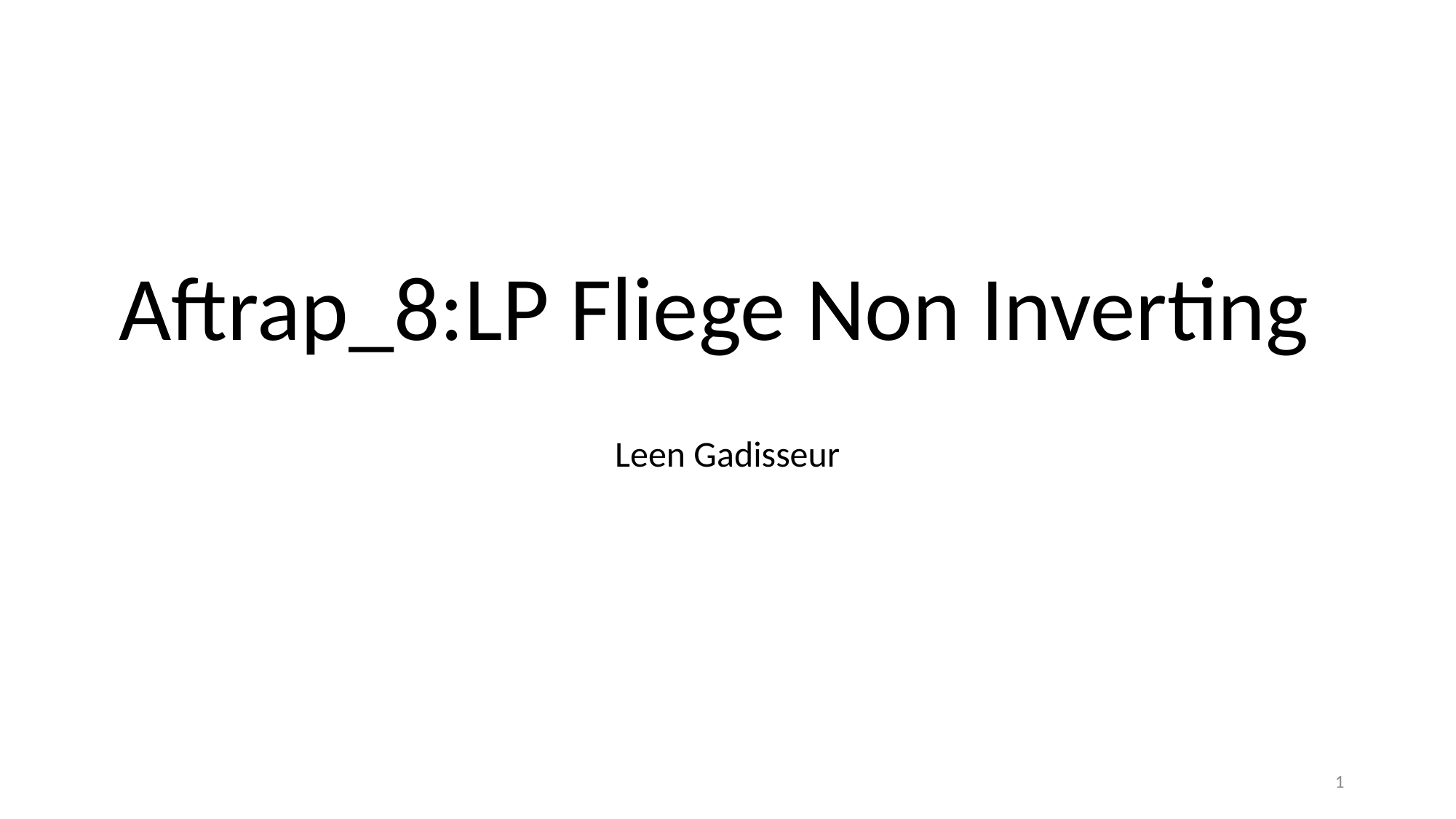

# Aftrap_8:LP Fliege Non Inverting
Leen Gadisseur
1